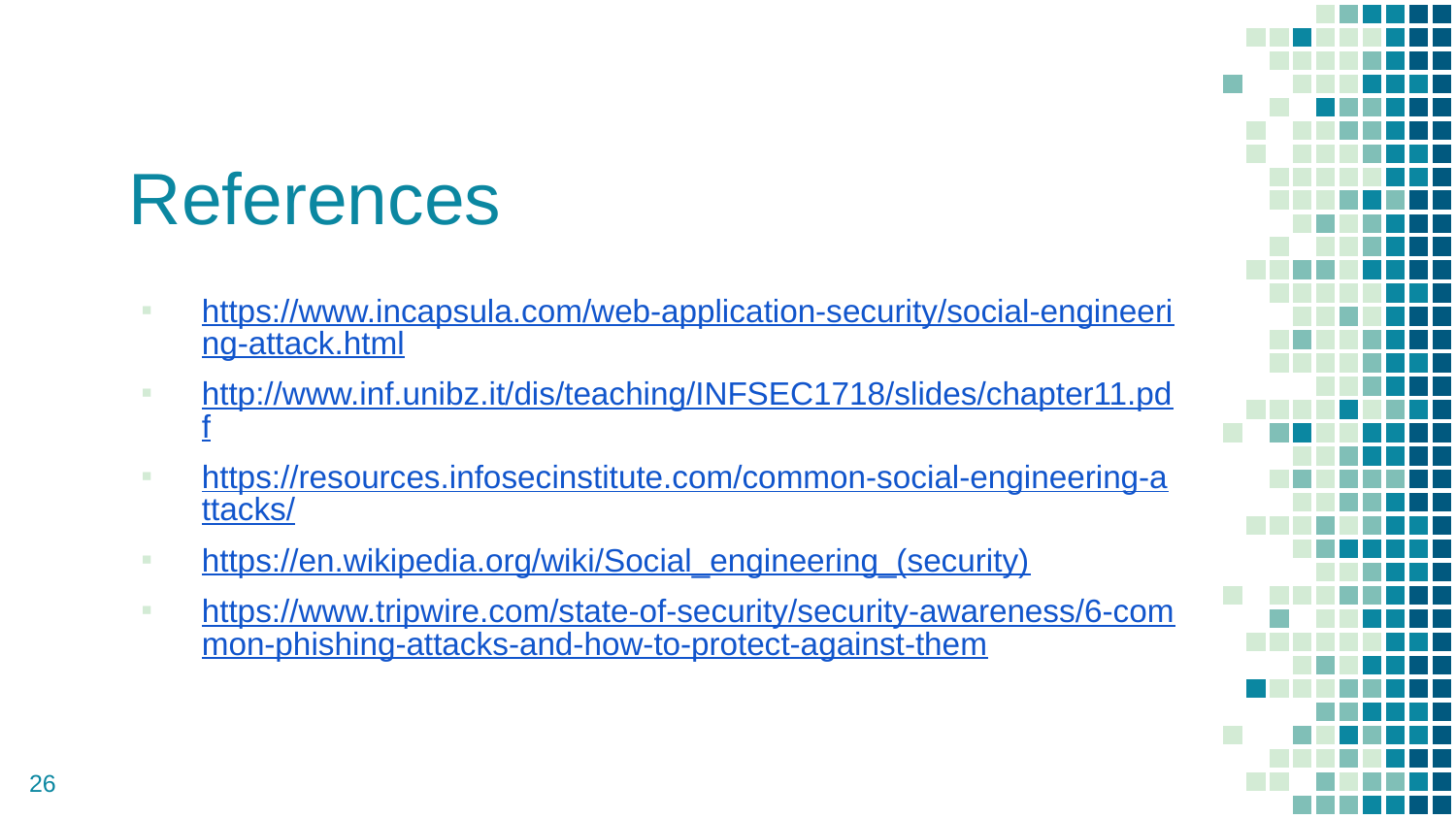

# References
https://www.incapsula.com/web-application-security/social-engineering-attack.html
http://www.inf.unibz.it/dis/teaching/INFSEC1718/slides/chapter11.pdf
https://resources.infosecinstitute.com/common-social-engineering-attacks/
https://en.wikipedia.org/wiki/Social_engineering_(security)
https://www.tripwire.com/state-of-security/security-awareness/6-common-phishing-attacks-and-how-to-protect-against-them

26